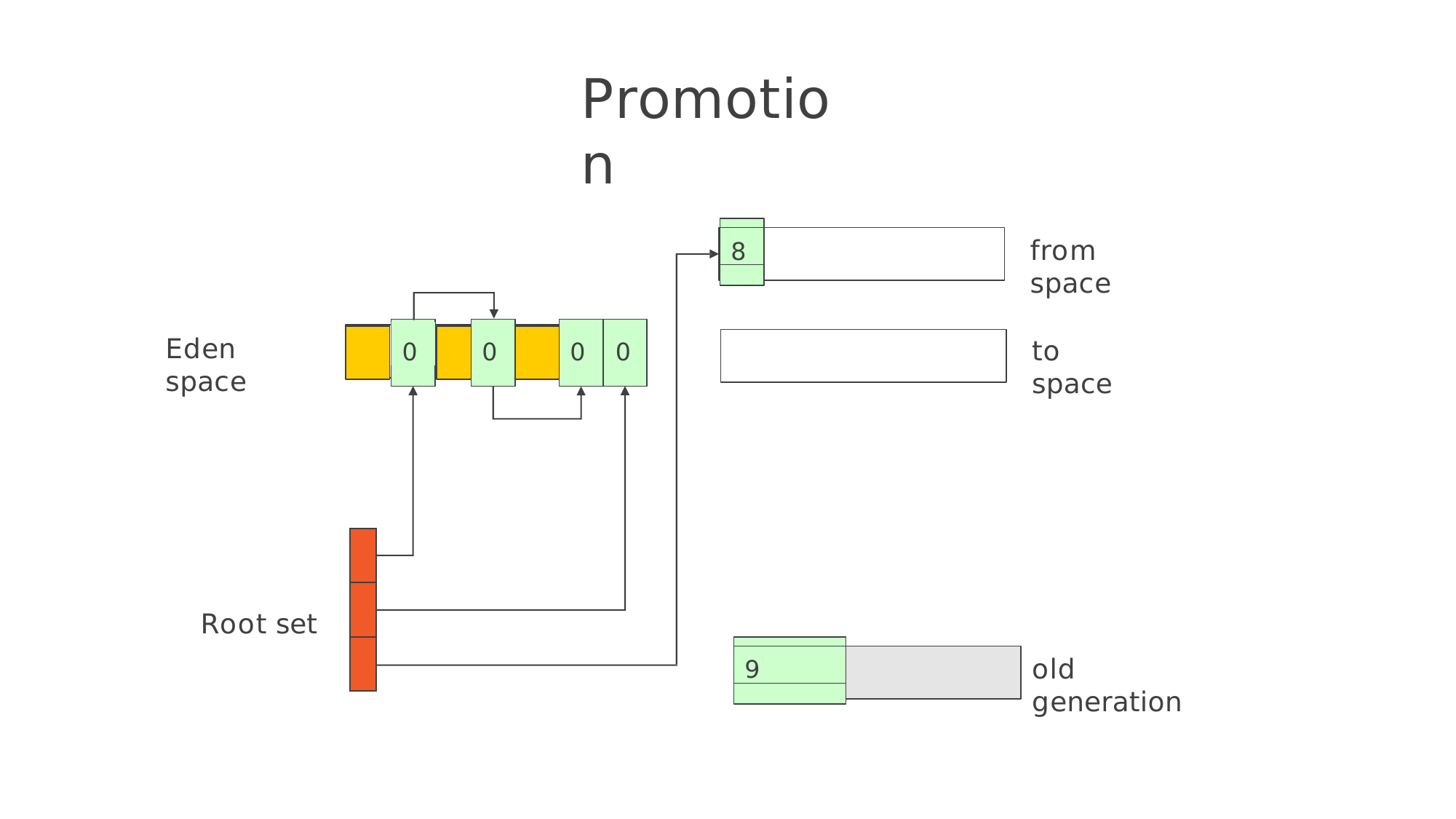

# Promotion

8
from space

0
Eden space
to space
0
0	0
|  |
| --- |
|  |
|  |
Root set
9
old generation
17